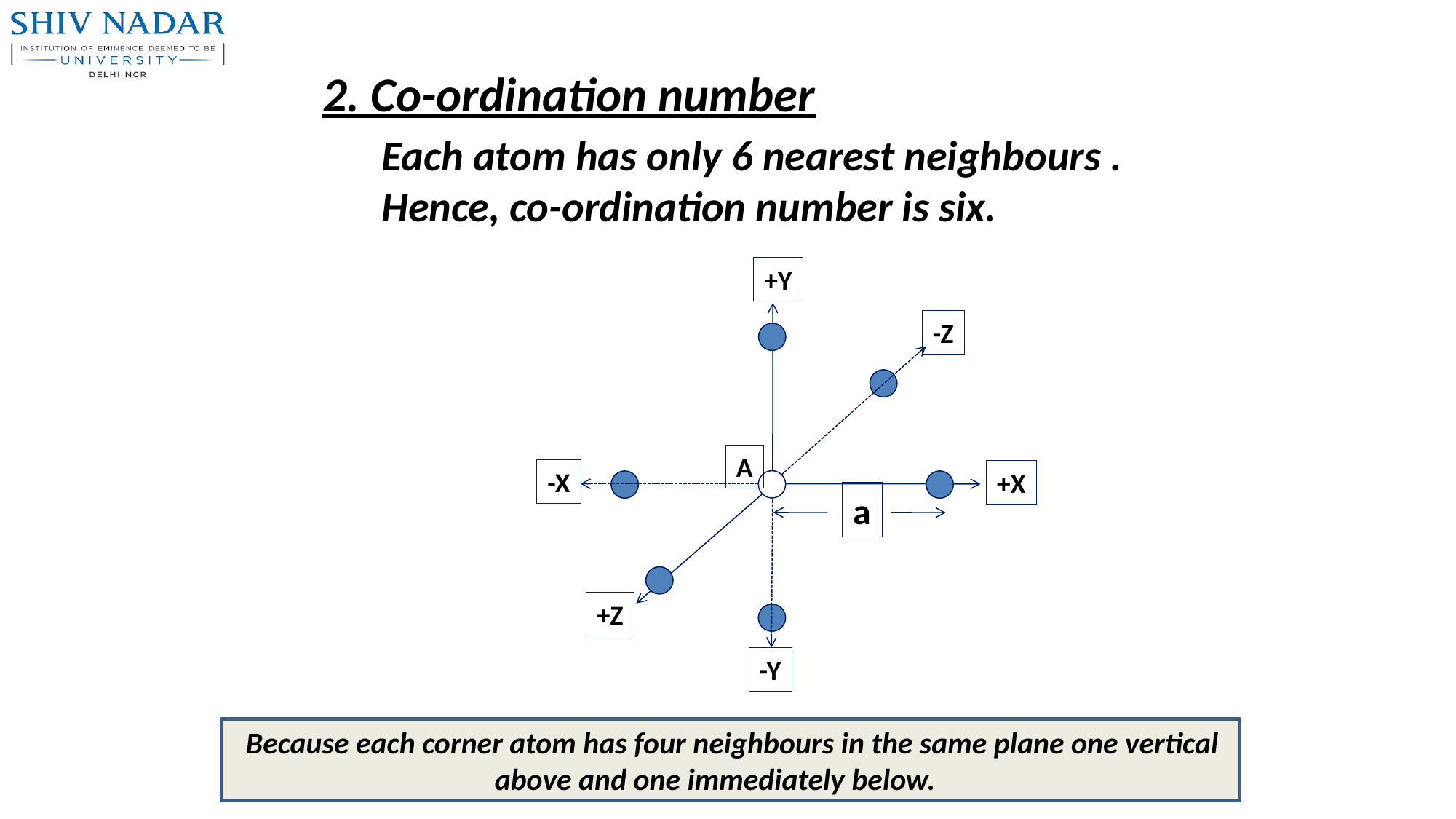

2. Co-ordination number
      Each atom has only 6 nearest neighbours .
      Hence, co-ordination number is six.
+Y
+X
+Z
-Z

A

-X

a
-Y

  Because each corner atom has four neighbours in the same plane one vertical
                                      above and one immediately below.